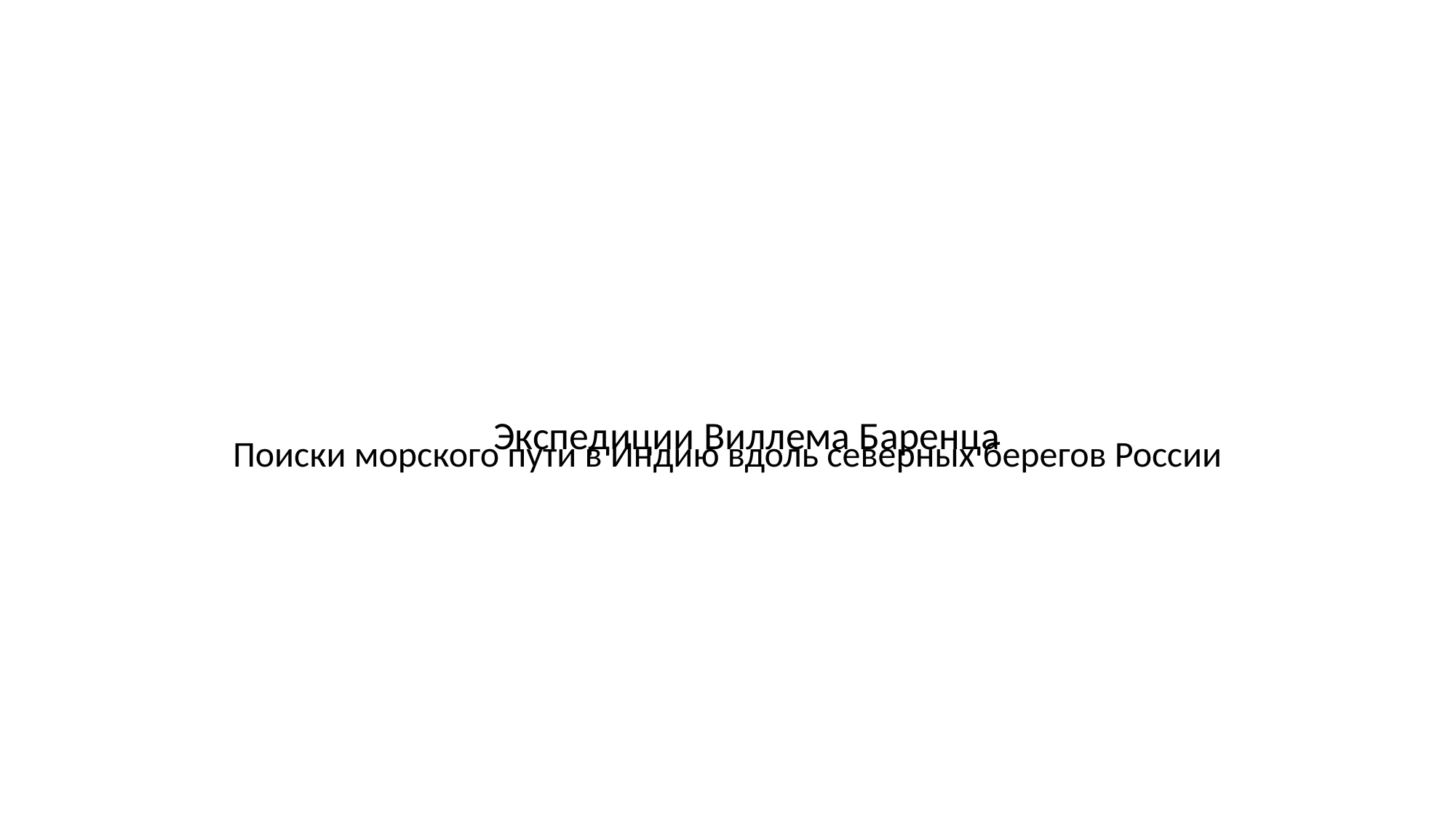

# Экспедиции Виллема Баренца
Поиски морского пути в Индию вдоль северных берегов России